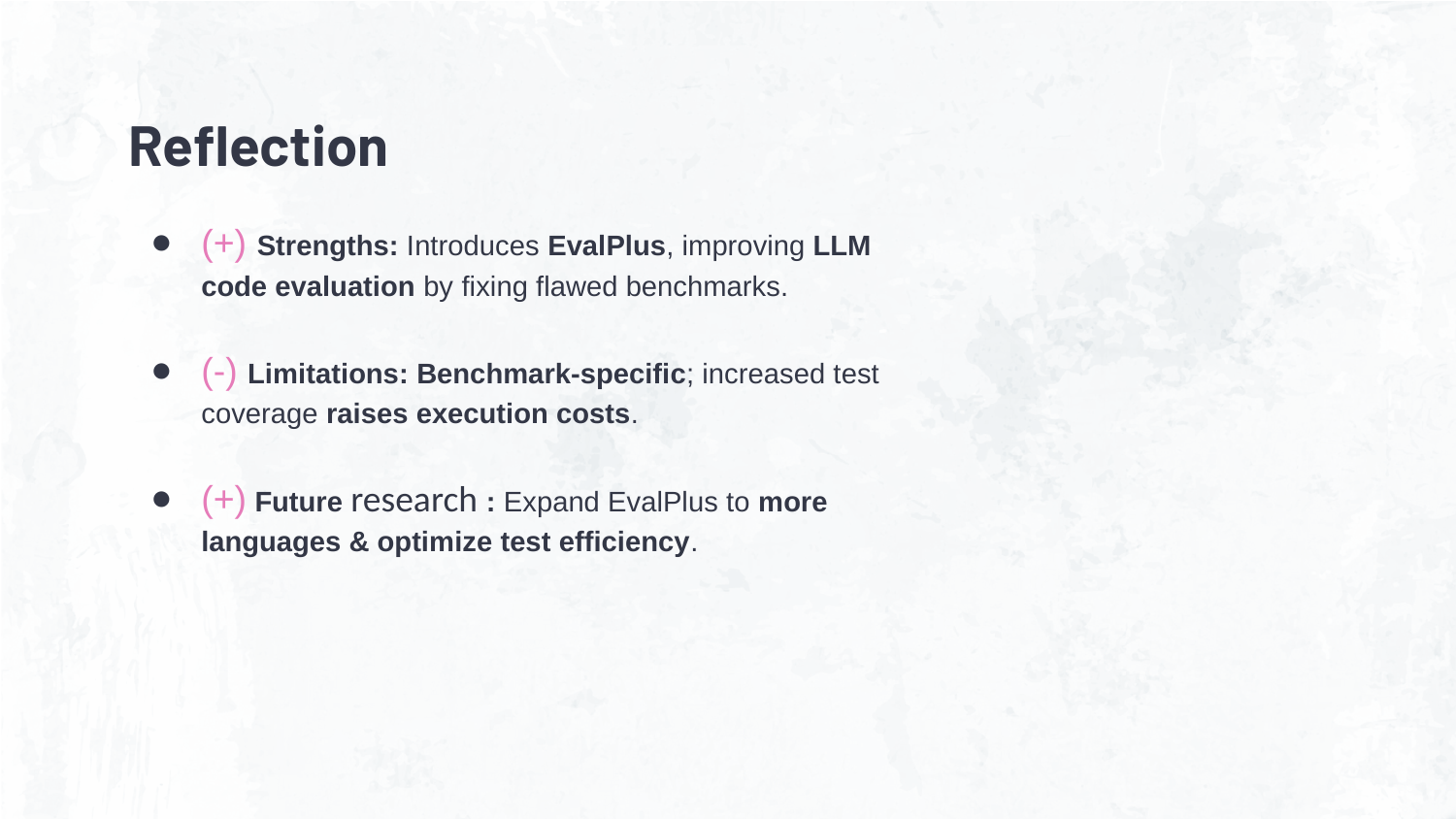

# Reflection
(+) Strengths: Introduces EvalPlus, improving LLM code evaluation by fixing flawed benchmarks.

(-) Limitations: Benchmark-specific; increased test coverage raises execution costs.

(+) Future research : Expand EvalPlus to more languages & optimize test efficiency.